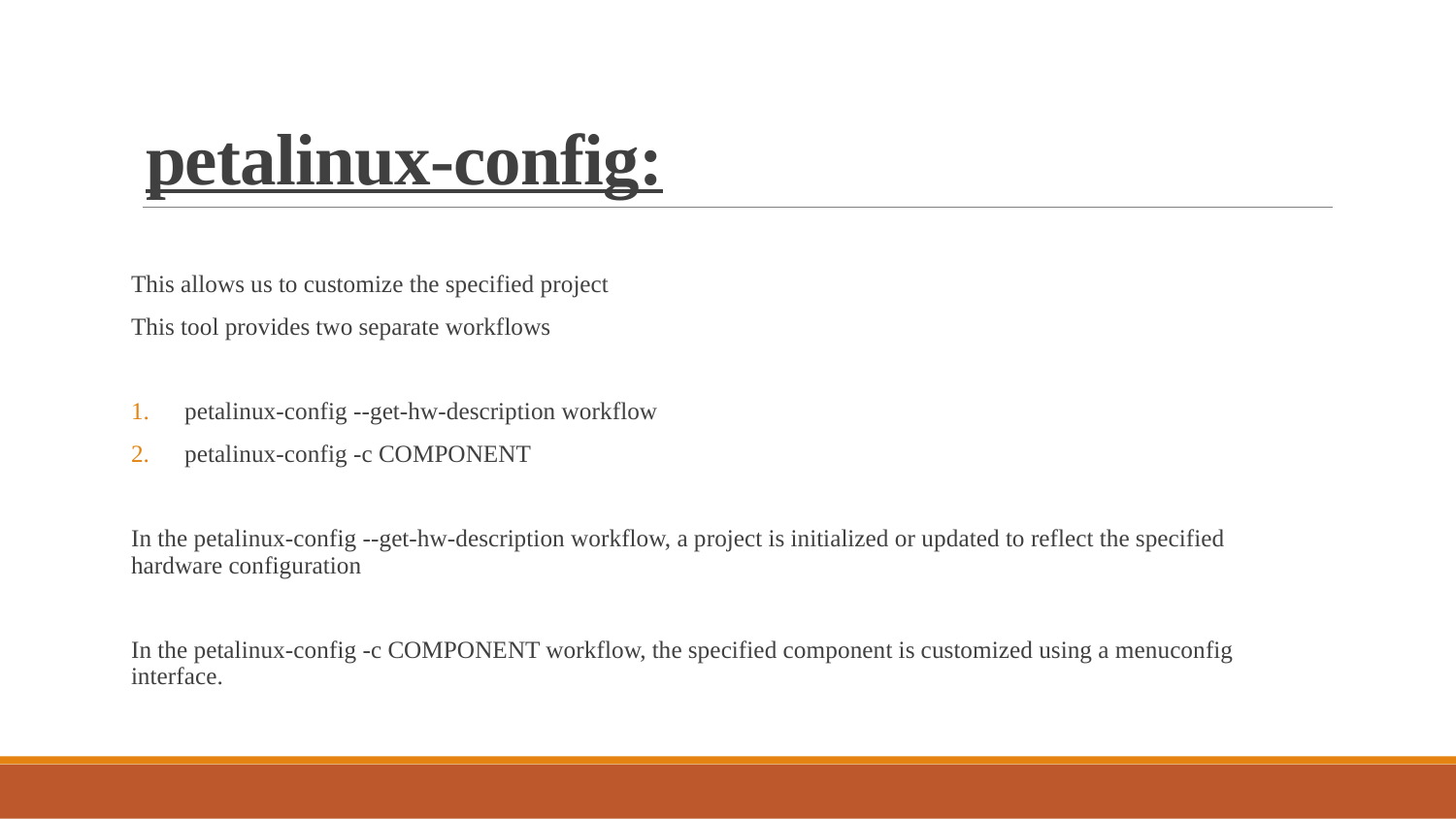

# petalinux-config:

This allows us to customize the specified project
This tool provides two separate workflows

petalinux-config --get-hw-description workflow
petalinux-config -c COMPONENT

In the petalinux-config --get-hw-description workflow, a project is initialized or updated to reflect the specified hardware configuration

In the petalinux-config -c COMPONENT workflow, the specified component is customized using a menuconfig interface.